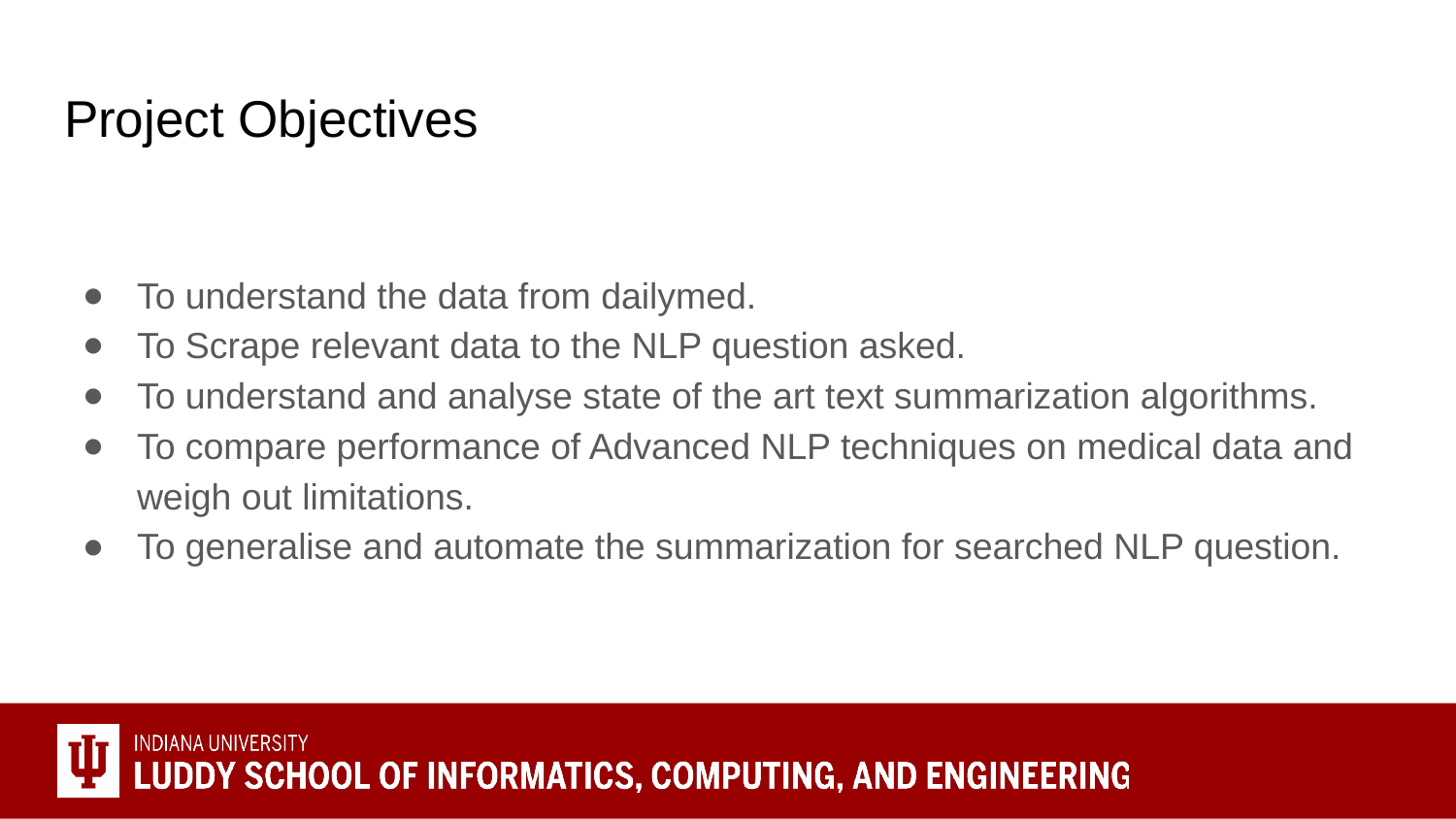

# Project Objectives

To understand the data from dailymed.
To Scrape relevant data to the NLP question asked.
To understand and analyse state of the art text summarization algorithms.
To compare performance of Advanced NLP techniques on medical data and weigh out limitations.
To generalise and automate the summarization for searched NLP question.